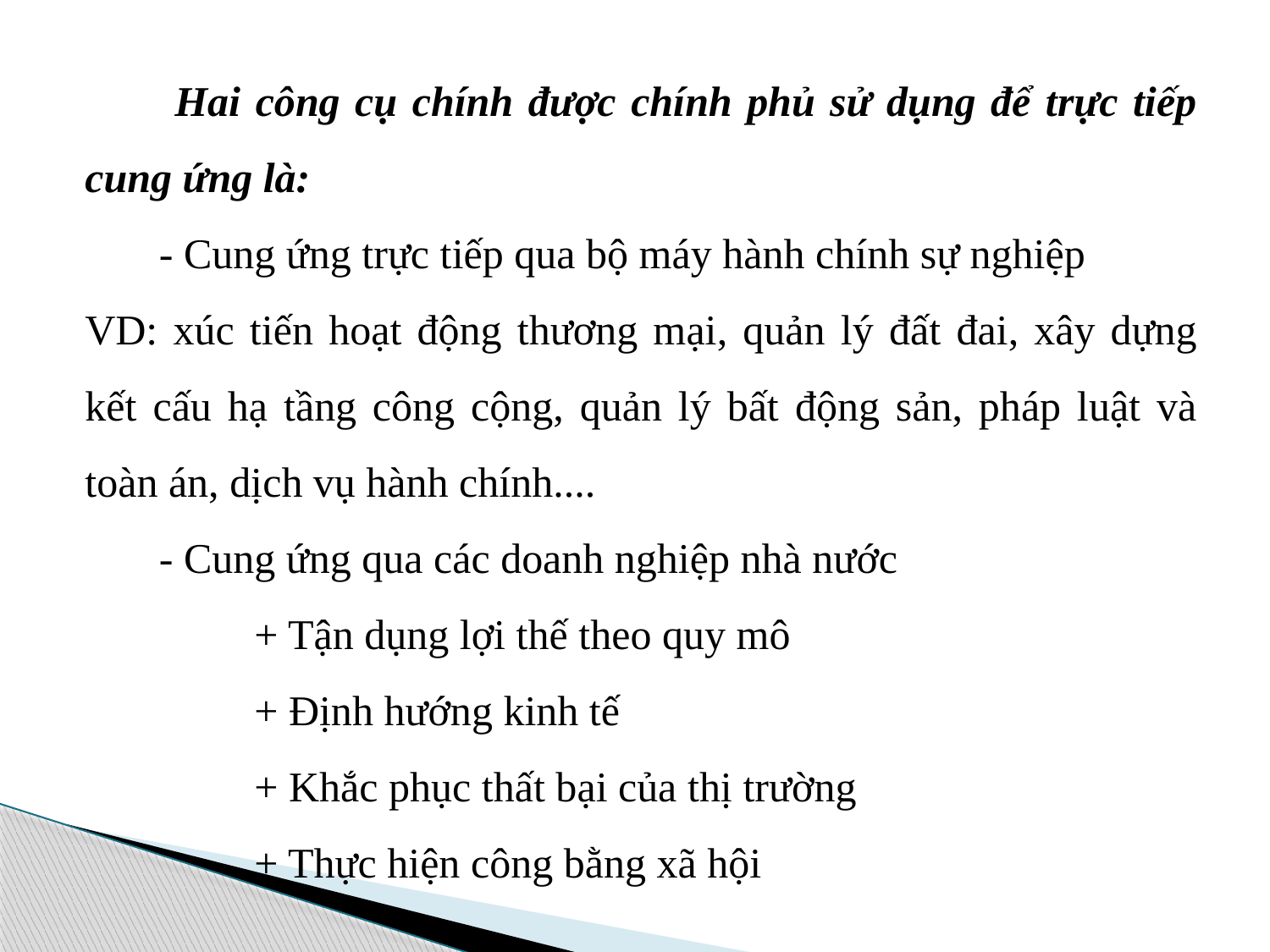

Hai công cụ chính được chính phủ sử dụng để trực tiếp cung ứng là:
       - Cung ứng trực tiếp qua bộ máy hành chính sự nghiệp
VD: xúc tiến hoạt động thương mại, quản lý đất đai, xây dựng kết cấu hạ tầng công cộng, quản lý bất động sản, pháp luật và toàn án, dịch vụ hành chính....
       - Cung ứng qua các doanh nghiệp nhà nước
                + Tận dụng lợi thế theo quy mô
                + Định hướng kinh tế
                + Khắc phục thất bại của thị trường
                + Thực hiện công bằng xã hội